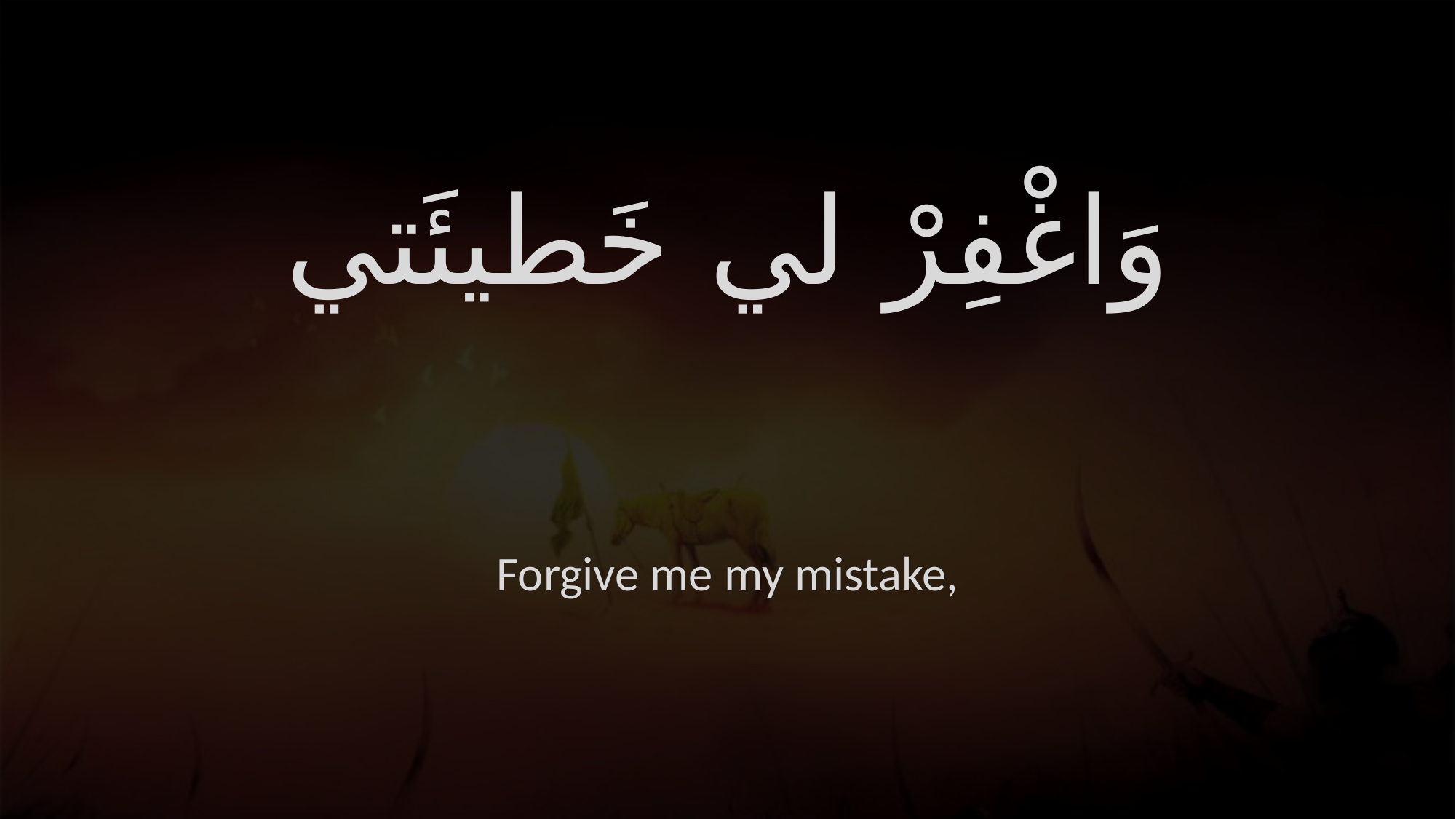

# وَاغْفِرْ لي خَطيئَتي
Forgive me my mistake,